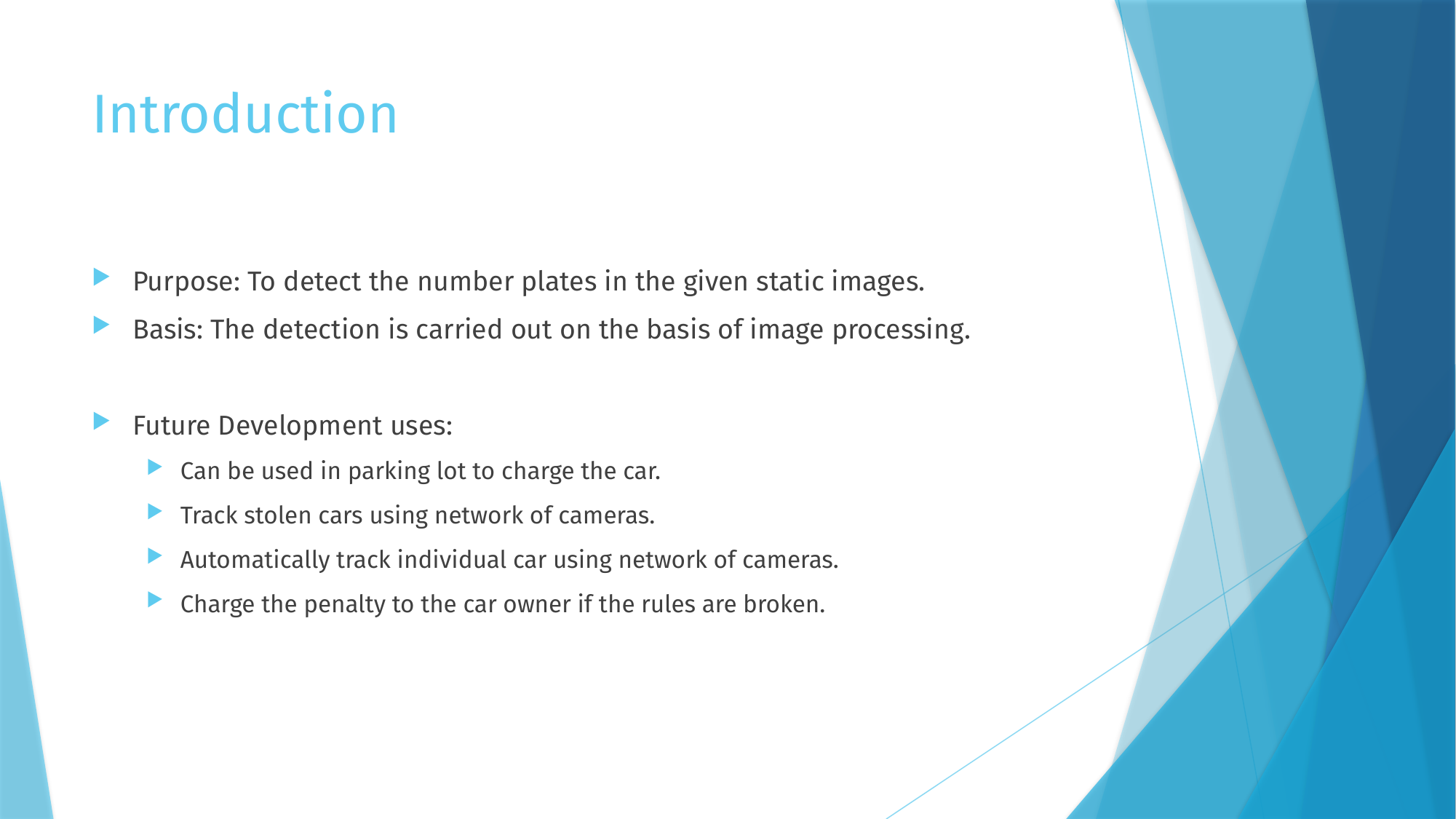

# Introduction
Purpose: To detect the number plates in the given static images.
Basis: The detection is carried out on the basis of image processing.

Future Development uses:
Can be used in parking lot to charge the car.
Track stolen cars using network of cameras.
Automatically track individual car using network of cameras.
Charge the penalty to the car owner if the rules are broken.